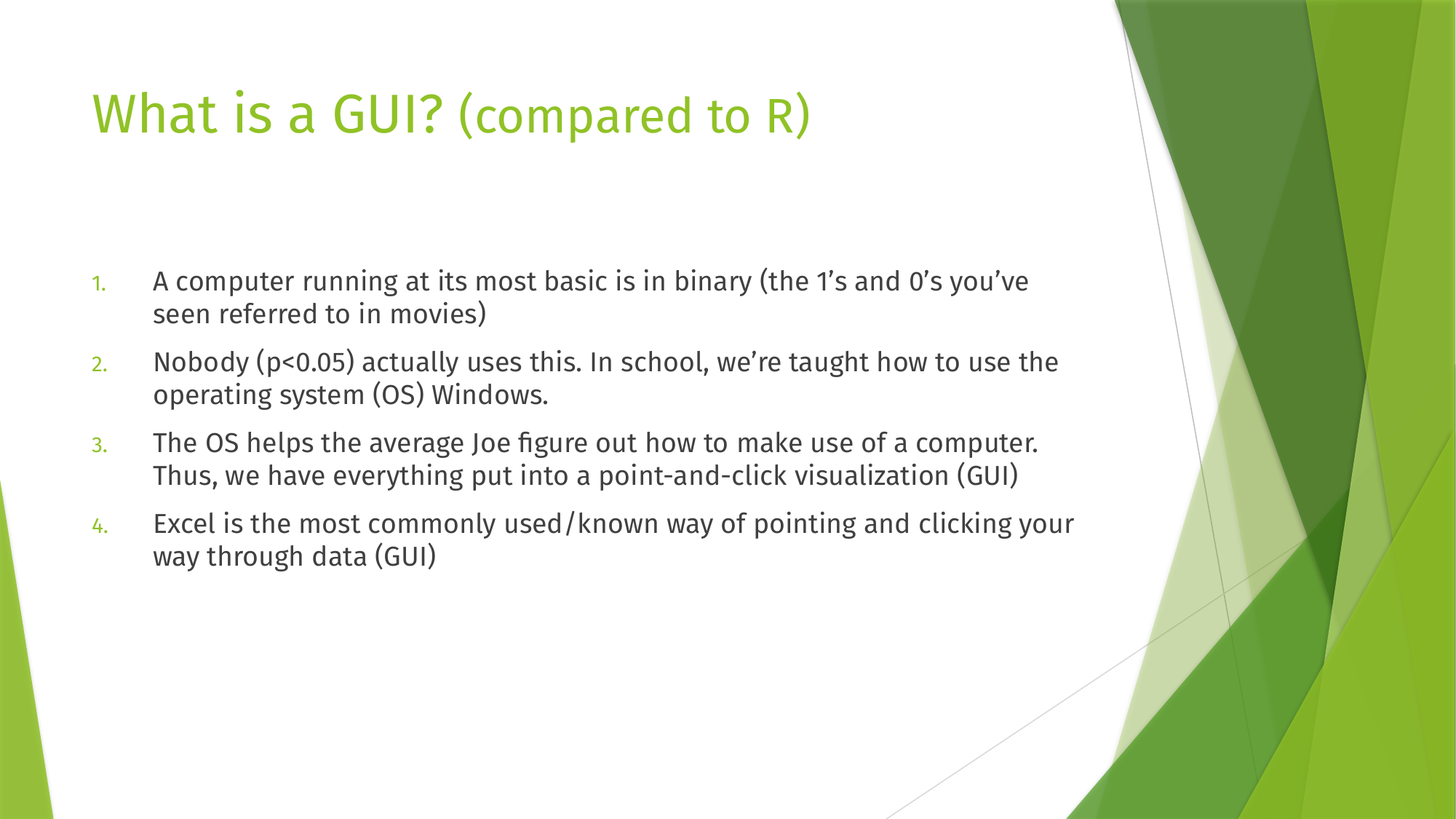

# What is a GUI? (compared to R)
A computer running at its most basic is in binary (the 1’s and 0’s you’ve seen referred to in movies)
Nobody (p<0.05) actually uses this. In school, we’re taught how to use the operating system (OS) Windows.
The OS helps the average Joe figure out how to make use of a computer. Thus, we have everything put into a point-and-click visualization (GUI)
Excel is the most commonly used/known way of pointing and clicking your way through data (GUI)